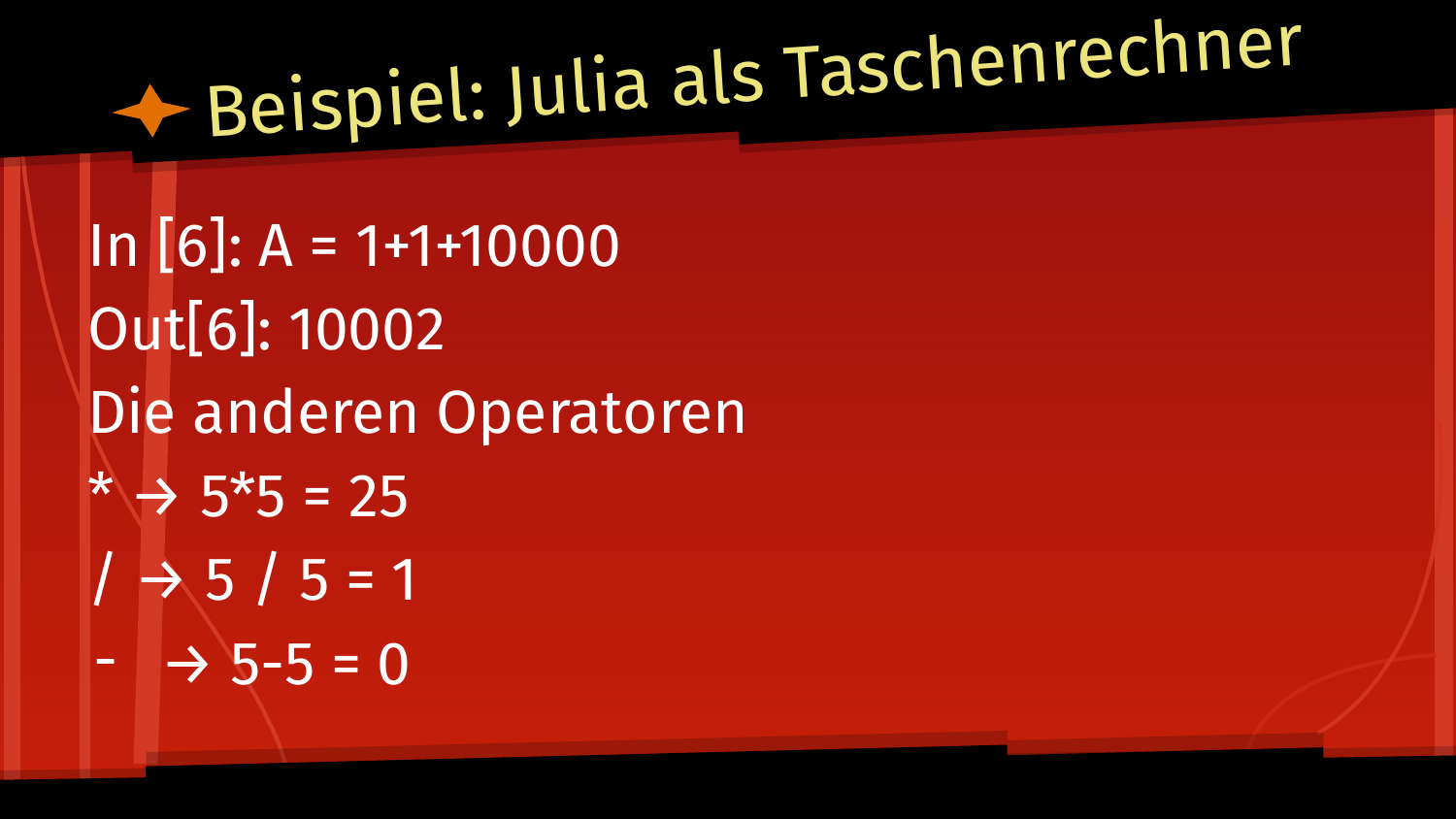

# Beispiel: Julia als Taschenrechner
In [6]: A = 1+1+10000
Out[6]: 10002
Die anderen Operatoren
* → 5*5 = 25
/ → 5 / 5 = 1
→ 5-5 = 0